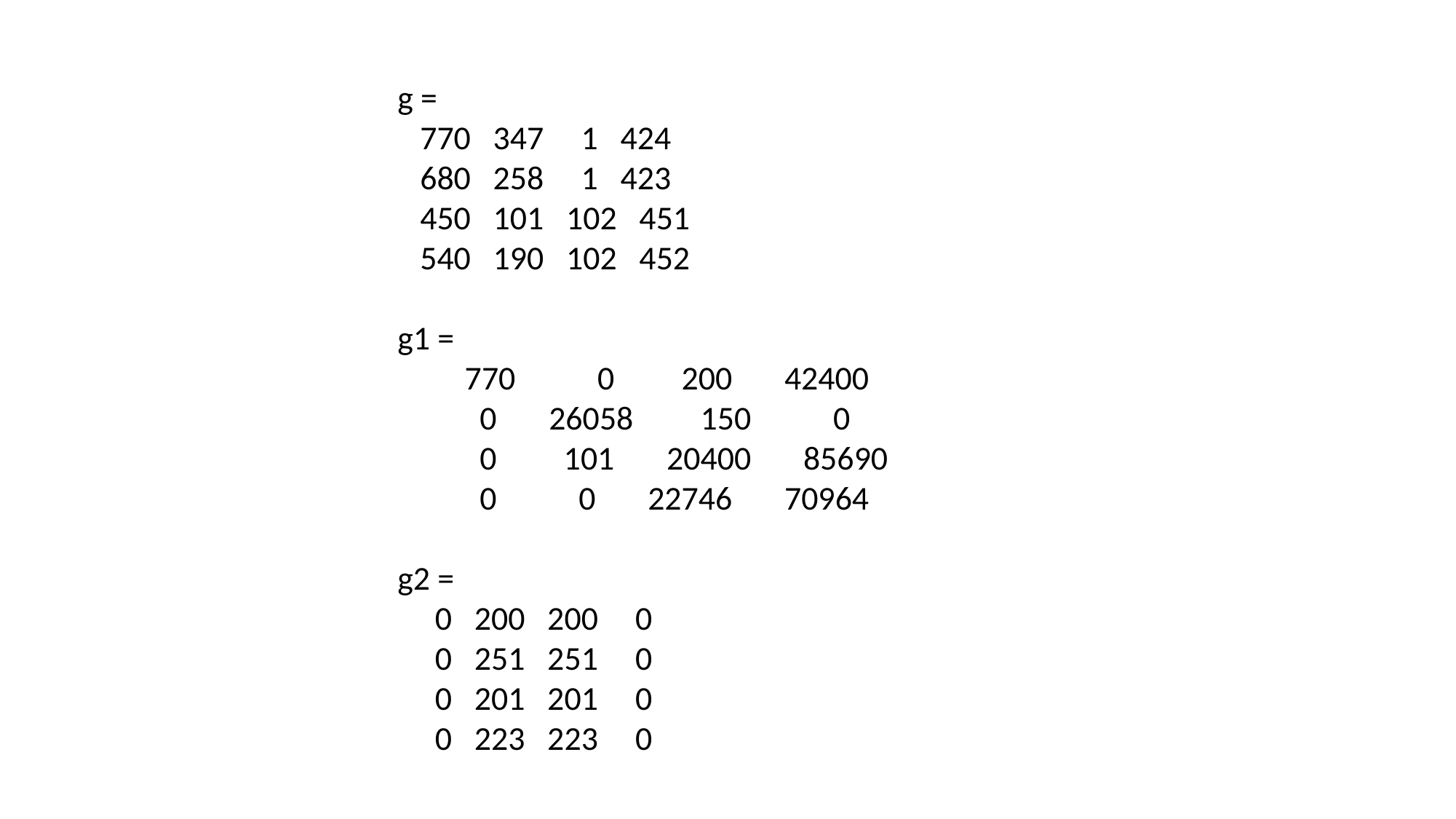

g =
   770   347     1   424
   680   258     1   423
   450   101   102   451
   540   190   102   452

g1 =
         770           0         200       42400
           0       26058         150           0
           0         101       20400       85690
           0           0       22746       70964

g2 =
     0   200   200     0
     0   251   251     0
     0   201   201     0
     0   223   223     0